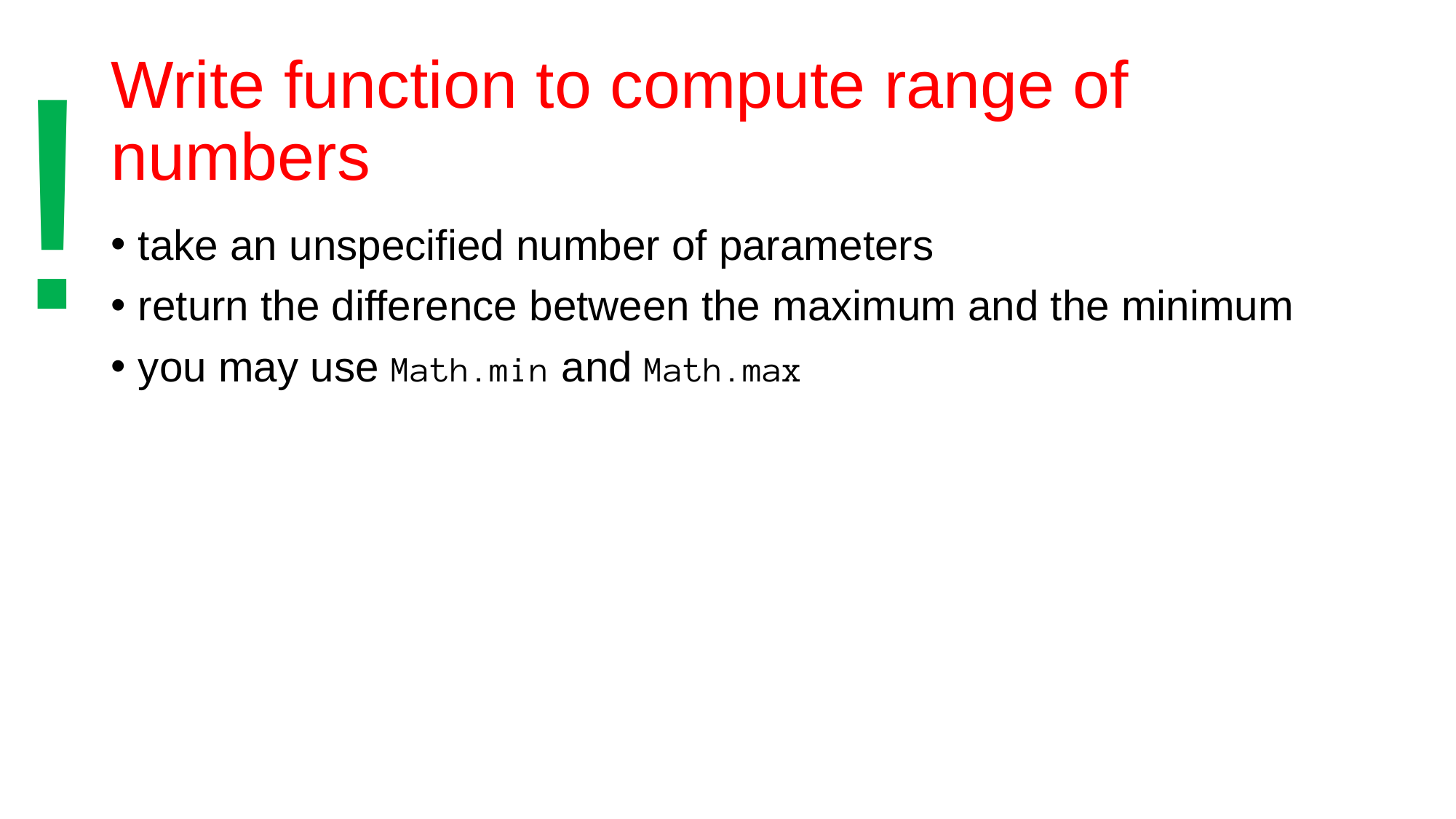

!
# Write function to compute range of numbers
take an unspecified number of parameters
return the difference between the maximum and the minimum
you may use Math.min and Math.max